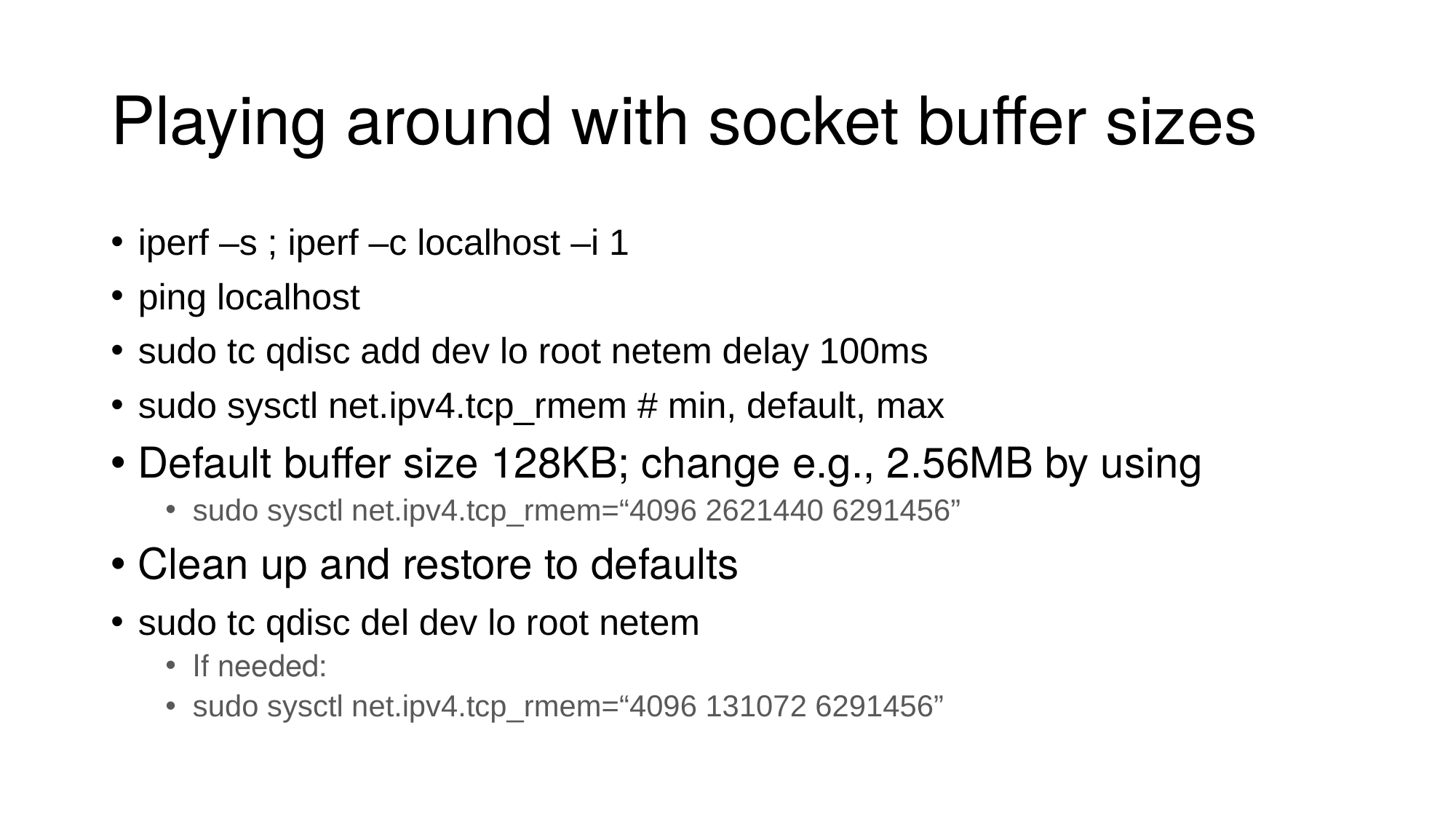

# Playing around with socket buffer sizes
iperf –s ; iperf –c localhost –i 1
ping localhost
sudo tc qdisc add dev lo root netem delay 100ms
sudo sysctl net.ipv4.tcp_rmem # min, default, max
Default buffer size 128KB; change e.g., 2.56MB by using
sudo sysctl net.ipv4.tcp_rmem=“4096 2621440 6291456”
Clean up and restore to defaults
sudo tc qdisc del dev lo root netem
If needed:
sudo sysctl net.ipv4.tcp_rmem=“4096 131072 6291456”